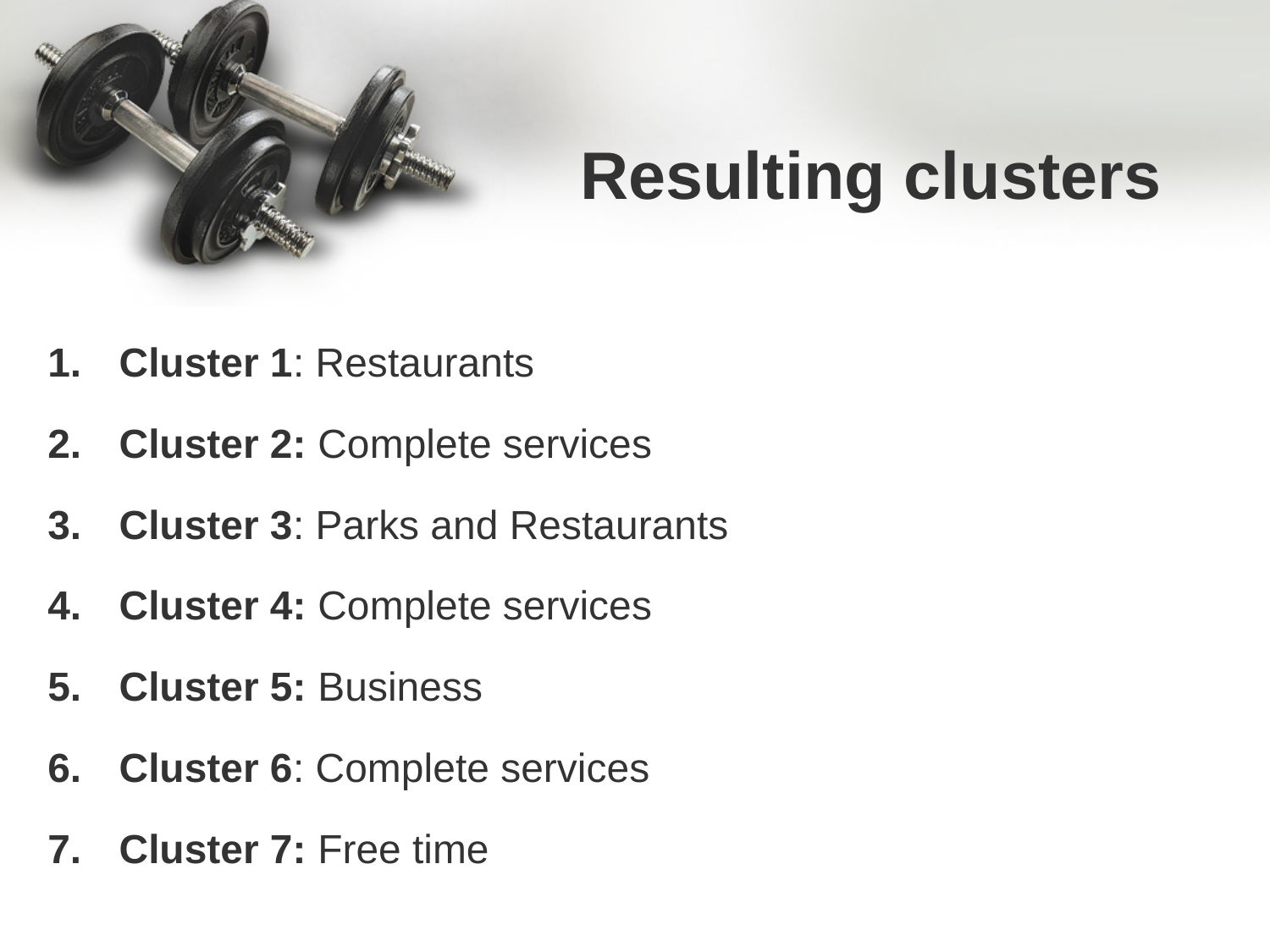

Resulting clusters
Cluster 1: Restaurants
Cluster 2: Complete services
Cluster 3: Parks and Restaurants
Cluster 4: Complete services
Cluster 5: Business
Cluster 6: Complete services
Cluster 7: Free time